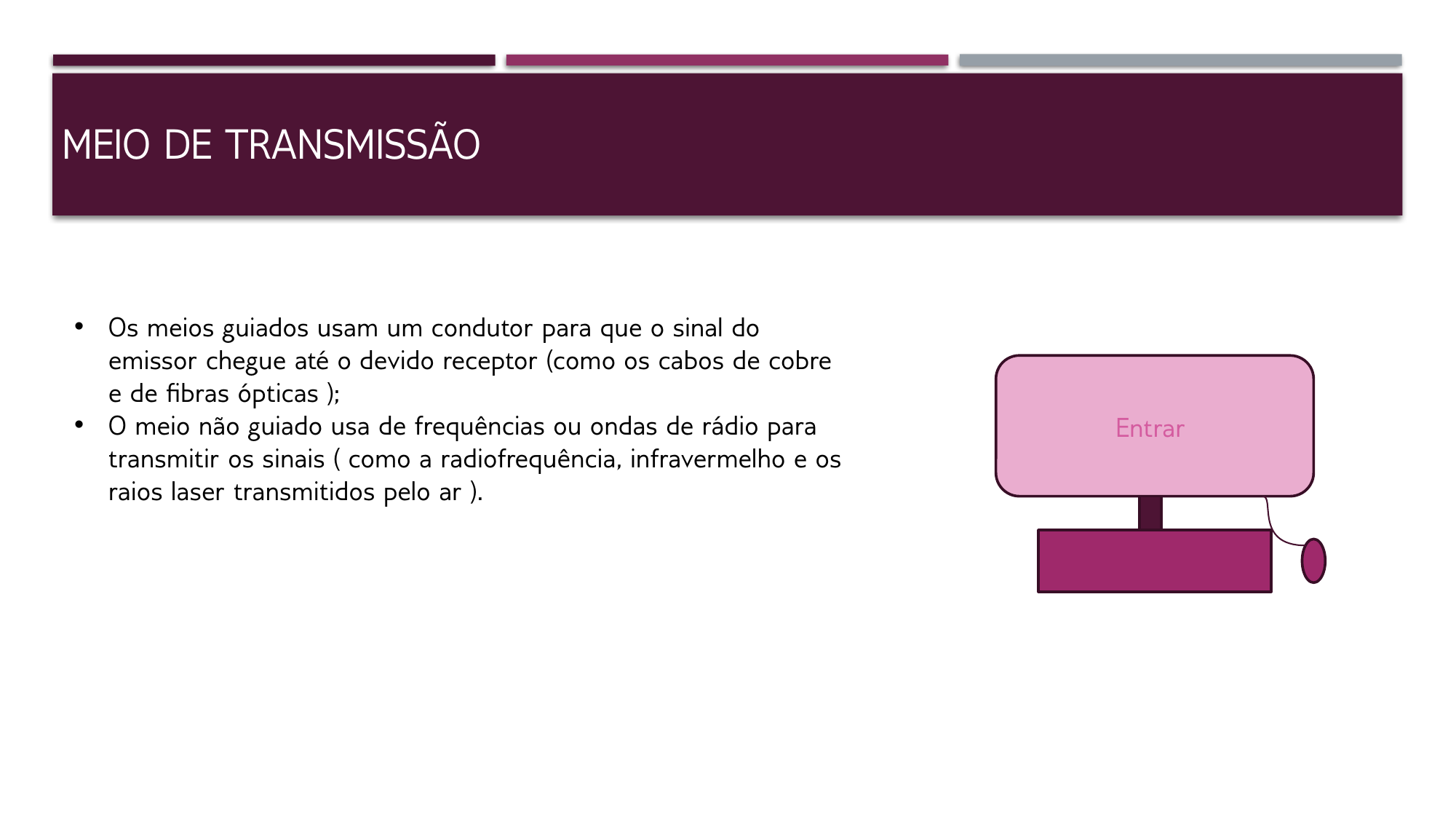

# Meio de transmissão

Os meios guiados usam um condutor para que o sinal do emissor chegue até o devido receptor (como os cabos de cobre e de fibras ópticas );
O meio não guiado usa de frequências ou ondas de rádio para transmitir os sinais ( como a radiofrequência, infravermelho e os raios laser transmitidos pelo ar ).
Entrar